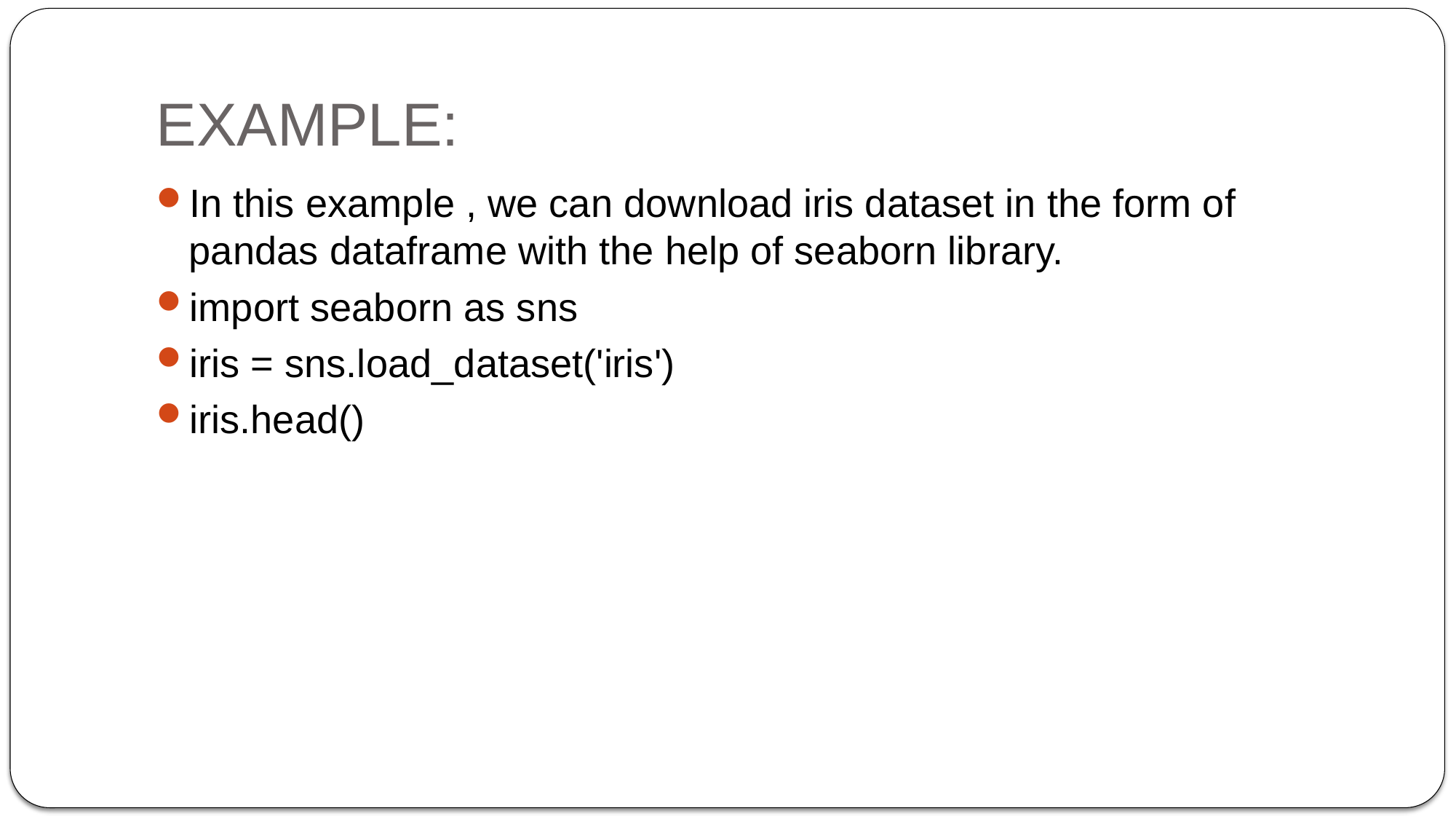

# EXAMPLE:
In this example , we can download iris dataset in the form of pandas dataframe with the help of seaborn library.
import seaborn as sns
iris = sns.load_dataset('iris')
iris.head()